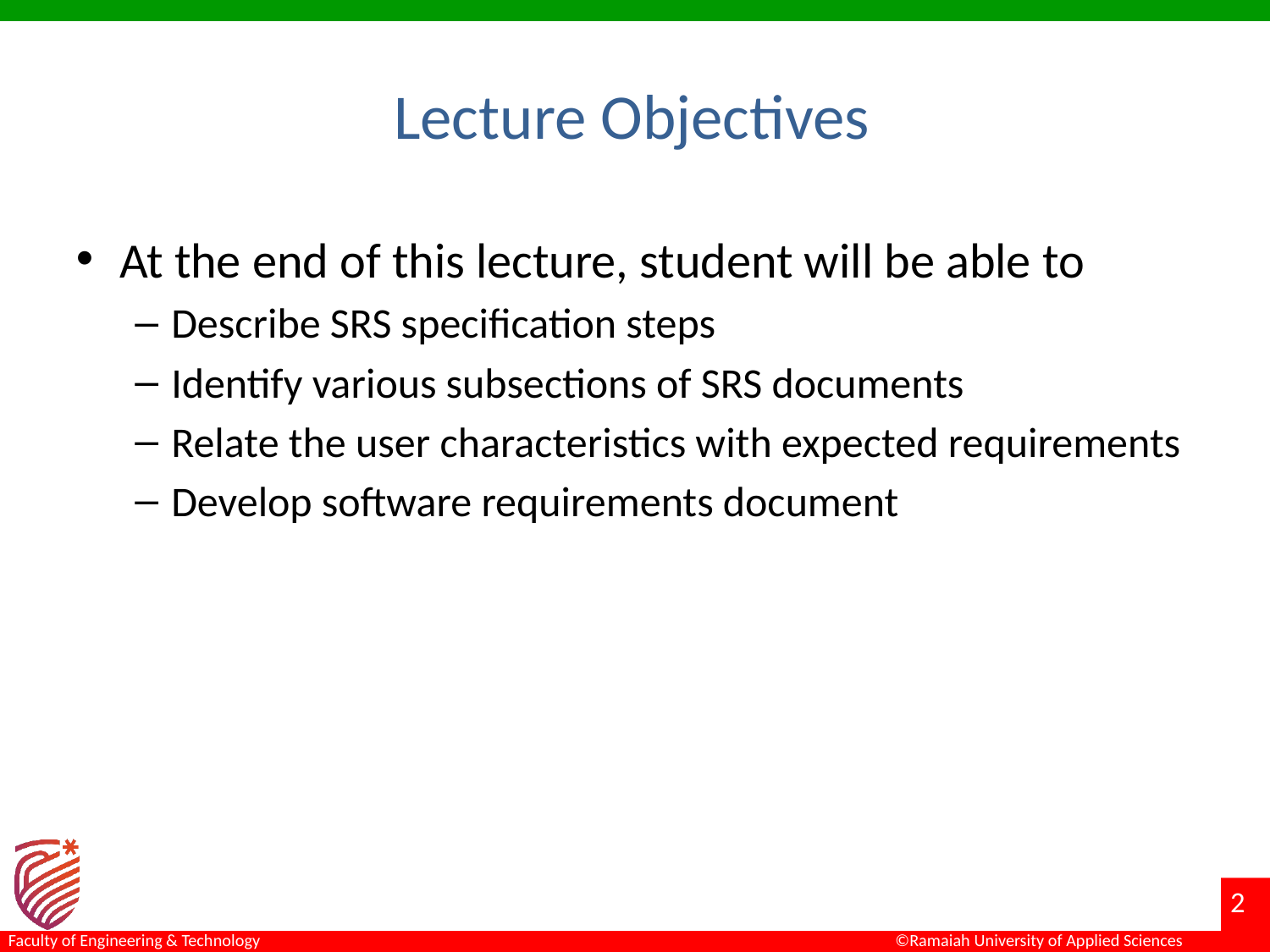

# Lecture Objectives
At the end of this lecture, student will be able to
Describe SRS specification steps
Identify various subsections of SRS documents
Relate the user characteristics with expected requirements
Develop software requirements document
2